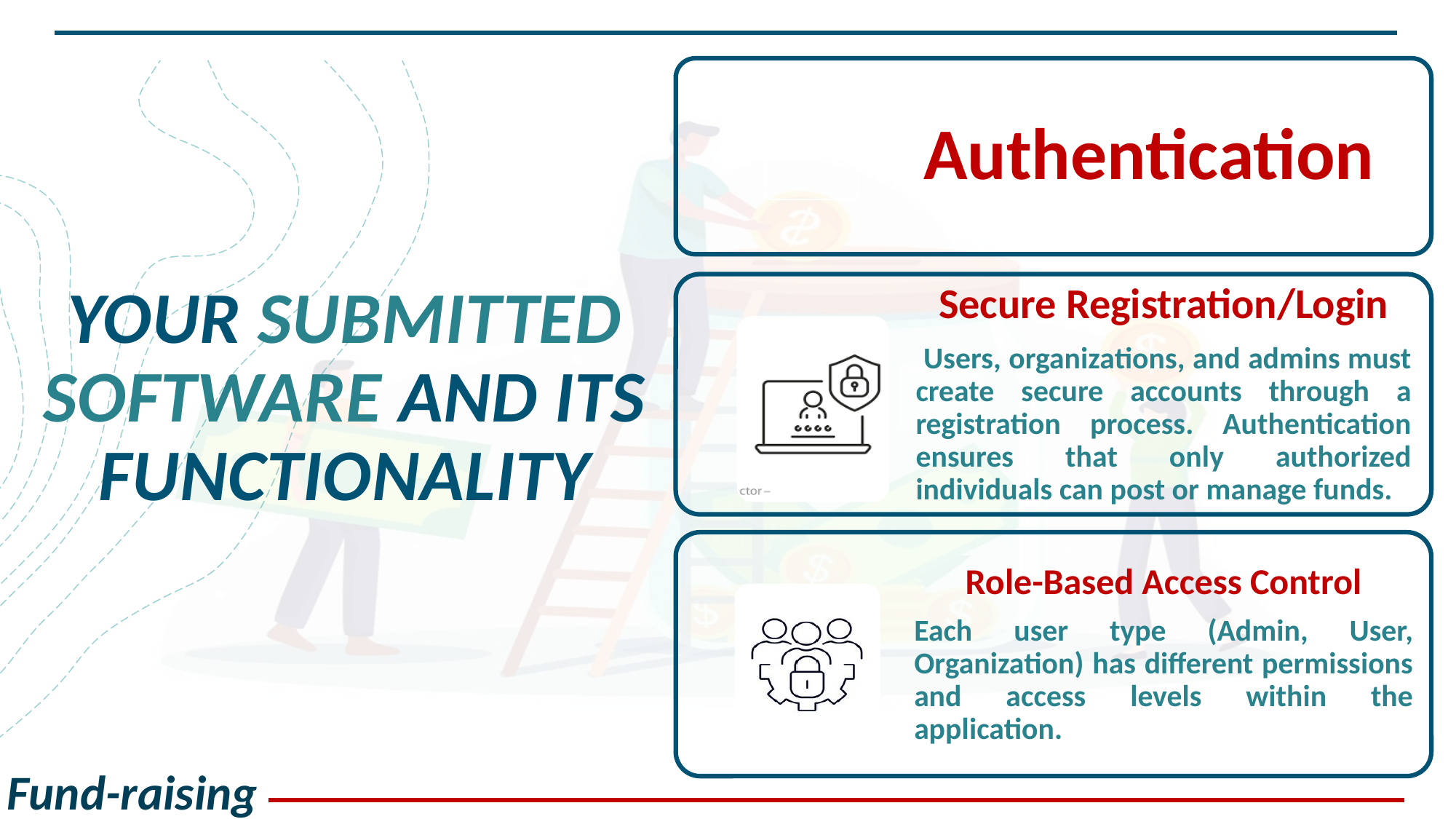

Authentication
Secure Registration/Login
 Users, organizations, and admins must create secure accounts through a registration process. Authentication ensures that only authorized individuals can post or manage funds.
Role-Based Access Control
Each user type (Admin, User, Organization) has different permissions and access levels within the application.
# Your submitted software and its functionality
  Fund-raising